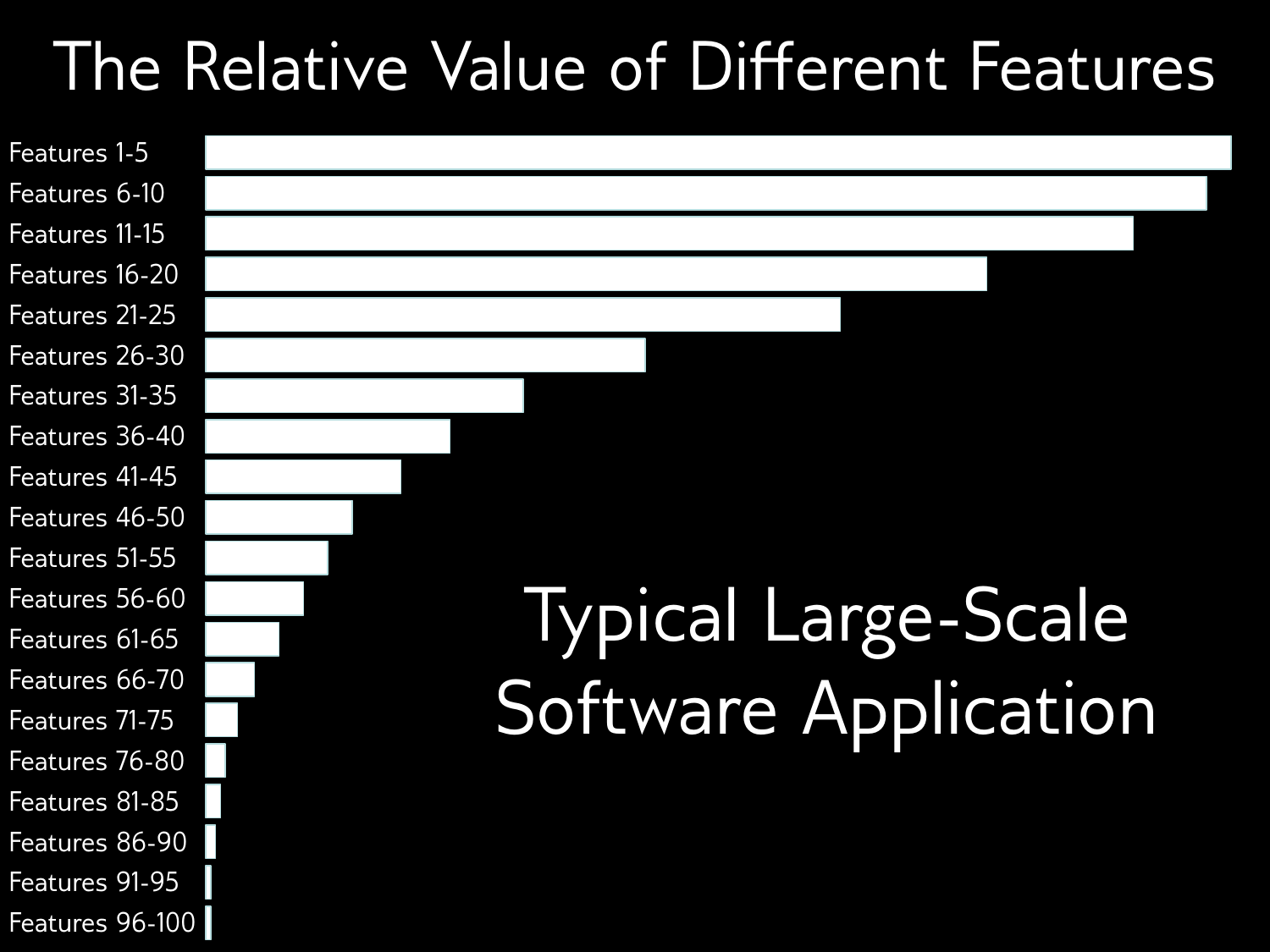

# The Relative Value of Different Features

Feature 1
Feature 2
Feature 3
Feature 4
Feature 5
Feature 6
Feature 7
Feature 8
Feature 9

Features 1-5
Features 6-10
Features 11-15
Features 16-20
Features 21-25
Features 26-30
Features 31-35
Features 36-40
Features 41-45
Features 46-50
Features 51-55
Features 56-60
Features 61-65
Features 66-70
Features 71-75
Features 76-80
Features 81-85
Features 86-90
Features 91-95
Features 96-100

Typical Large-Scale Software Application